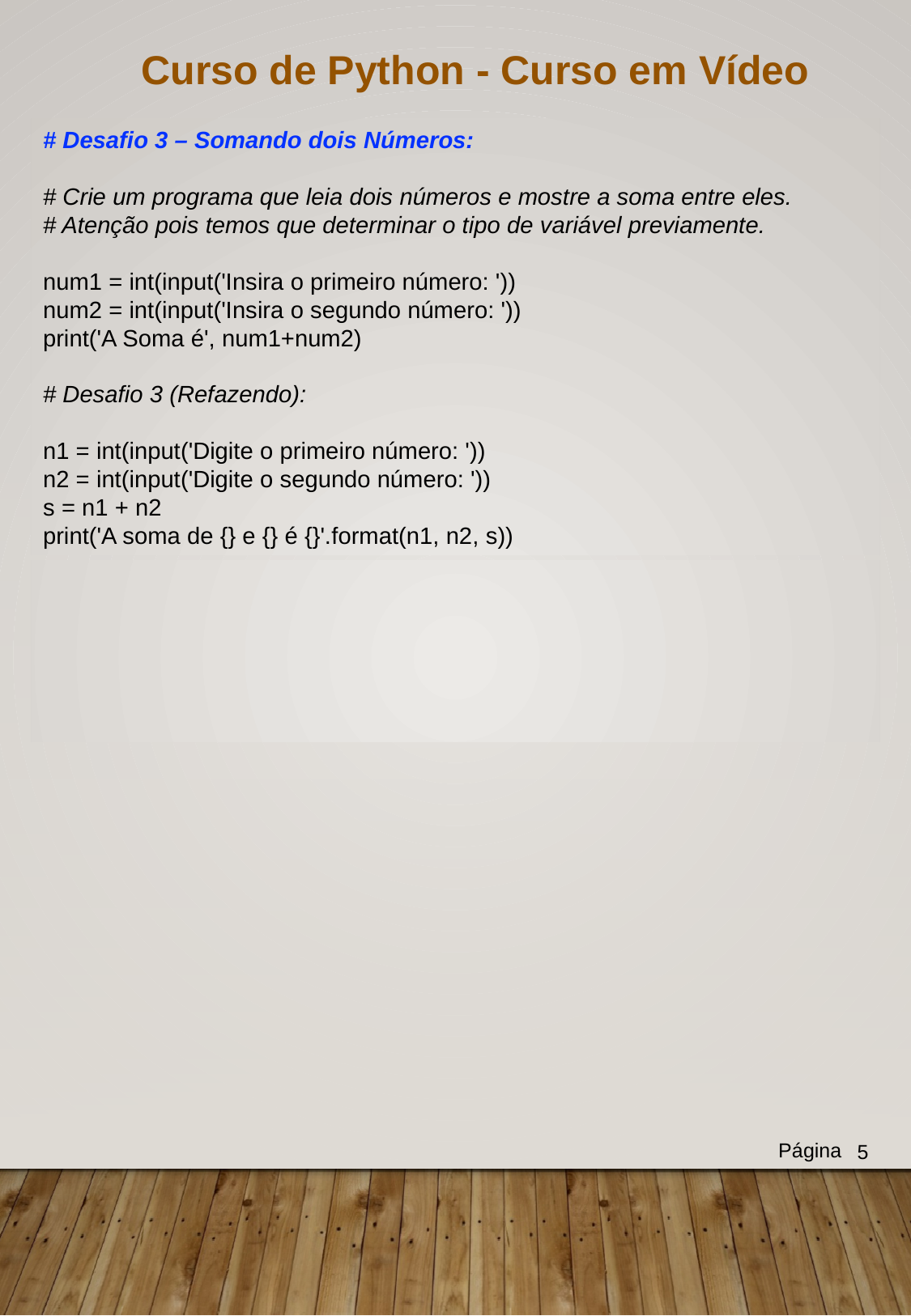

Curso de Python - Curso em Vídeo
# Desafio 3 – Somando dois Números:

# Crie um programa que leia dois números e mostre a soma entre eles.
# Atenção pois temos que determinar o tipo de variável previamente.
num1 = int(input('Insira o primeiro número: '))
num2 = int(input('Insira o segundo número: '))
print('A Soma é', num1+num2)
# Desafio 3 (Refazendo):
n1 = int(input('Digite o primeiro número: '))
n2 = int(input('Digite o segundo número: '))
s = n1 + n2
print('A soma de {} e {} é {}'.format(n1, n2, s))

Página
5